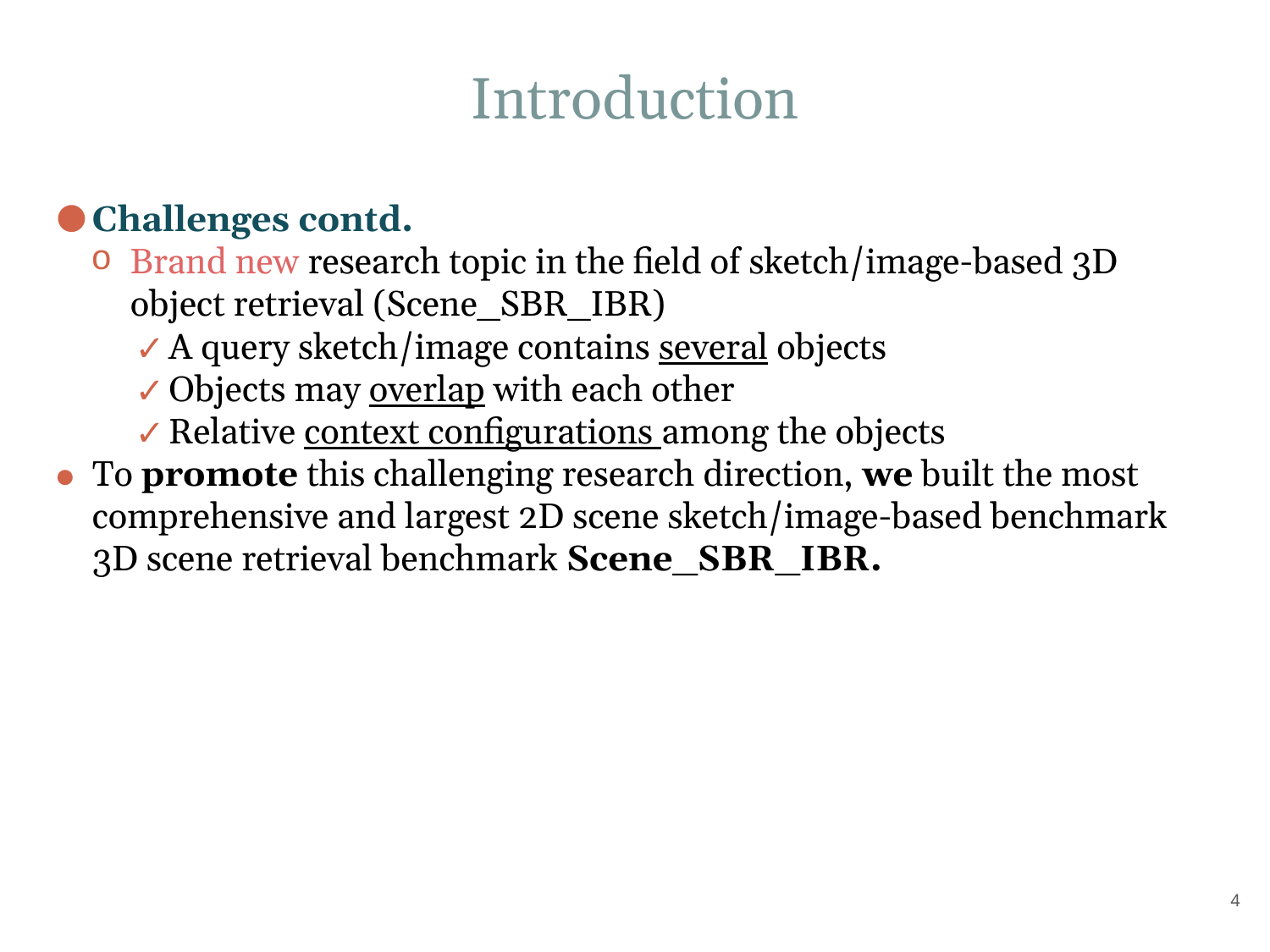

Introduction
Challenges contd.
Brand new research topic in the field of sketch/image-based 3D object retrieval (Scene_SBR_IBR)
A query sketch/image contains several objects
Objects may overlap with each other
Relative context configurations among the objects
To promote this challenging research direction, we built the most comprehensive and largest 2D scene sketch/image-based benchmark 3D scene retrieval benchmark Scene_SBR_IBR.
4